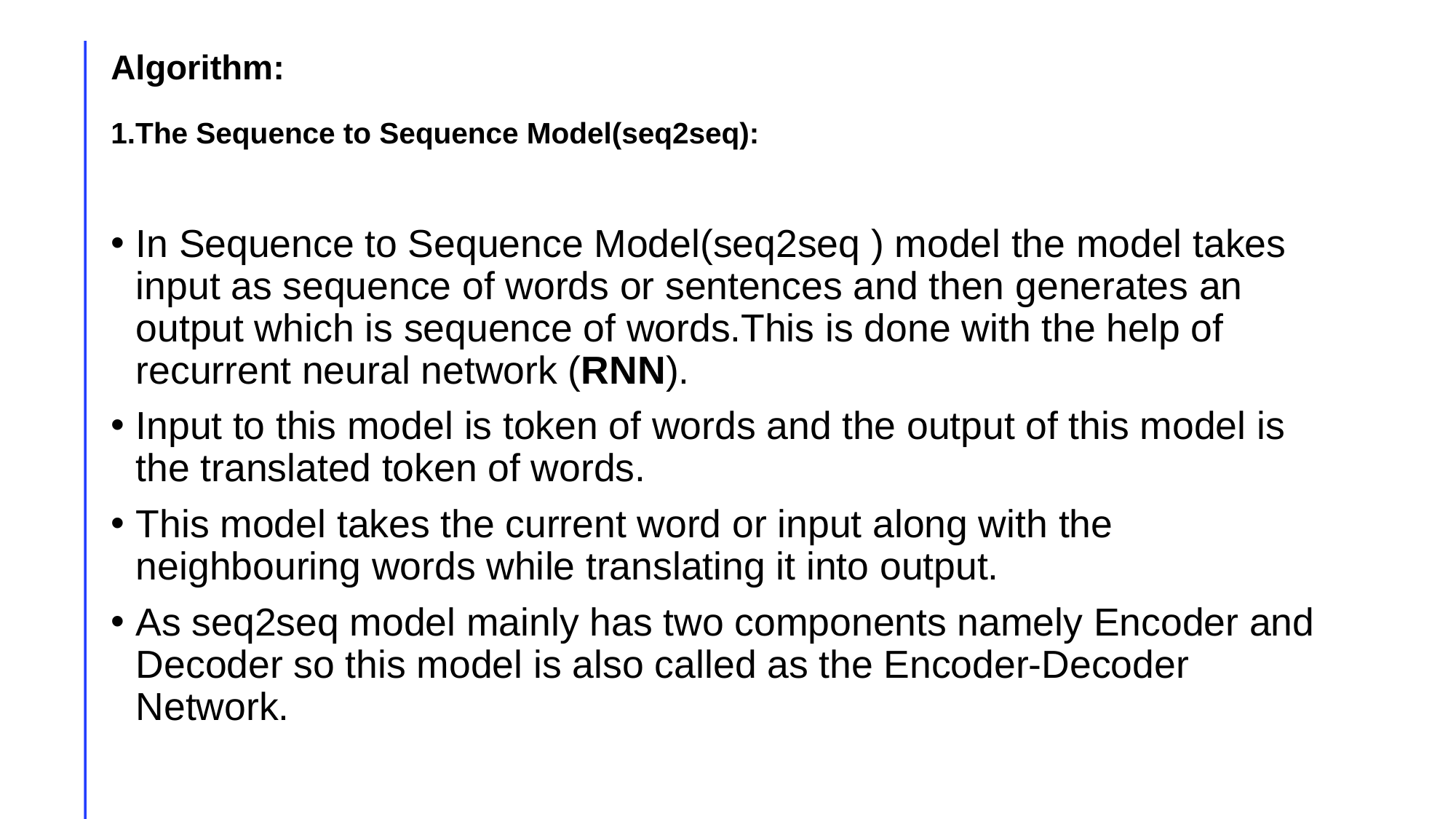

# Algorithm: 1.The Sequence to Sequence Model(seq2seq):

In Sequence to Sequence Model(seq2seq ) model the model takes input as sequence of words or sentences and then generates an output which is sequence of words.This is done with the help of recurrent neural network (RNN).
Input to this model is token of words and the output of this model is the translated token of words.
This model takes the current word or input along with the neighbouring words while translating it into output.
As seq2seq model mainly has two components namely Encoder and Decoder so this model is also called as the Encoder-Decoder Network.